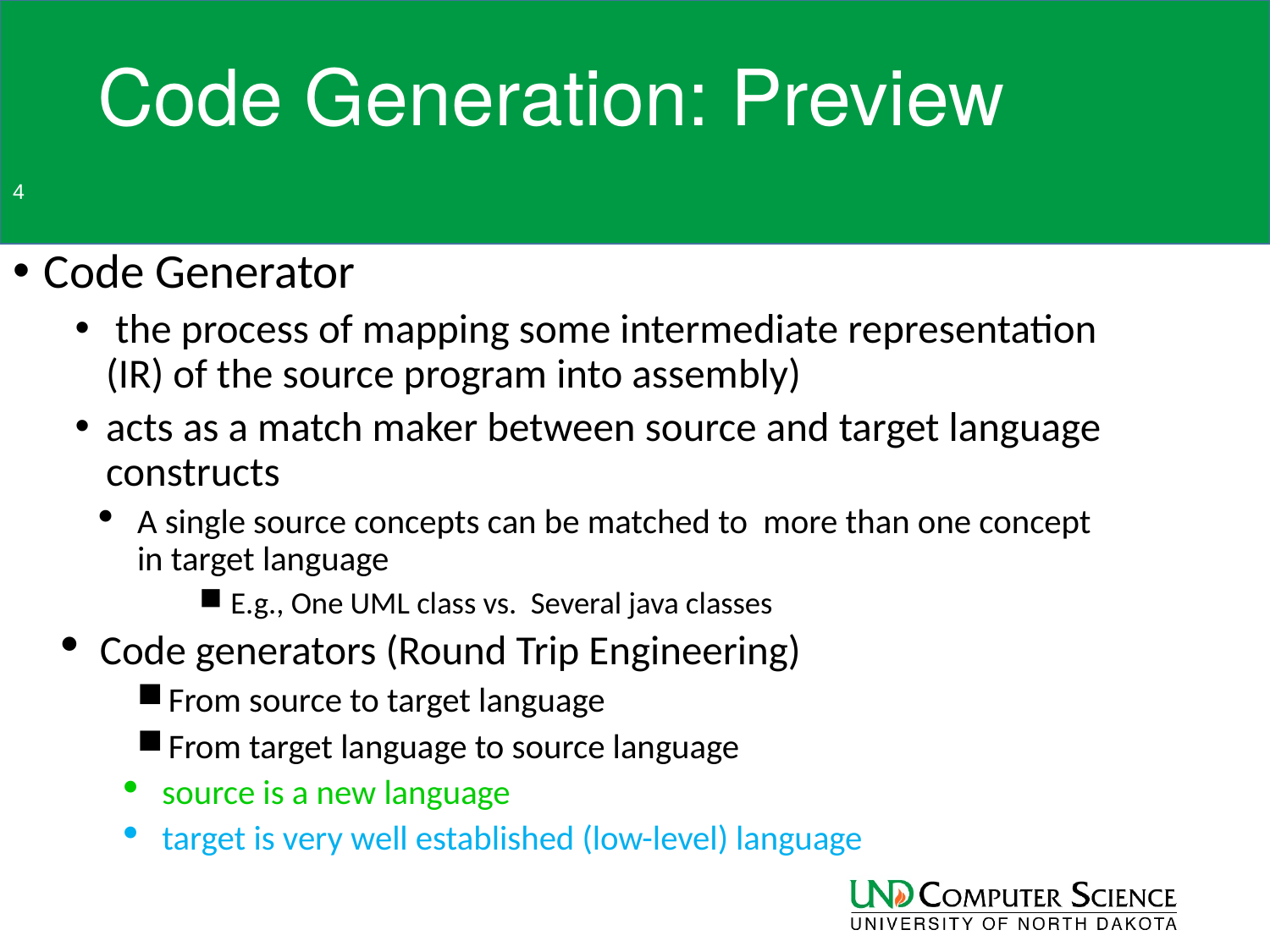

# Code Generation: Preview
4
Code Generator
 the process of mapping some intermediate representation (IR) of the source program into assembly)
acts as a match maker between source and target language constructs
A single source concepts can be matched to  more than one concept in target language
E.g., One UML class vs.  Several java classes
Code generators (Round Trip Engineering)
From source to target language
From target language to source language
source is a new language
target is very well established (low-level) language